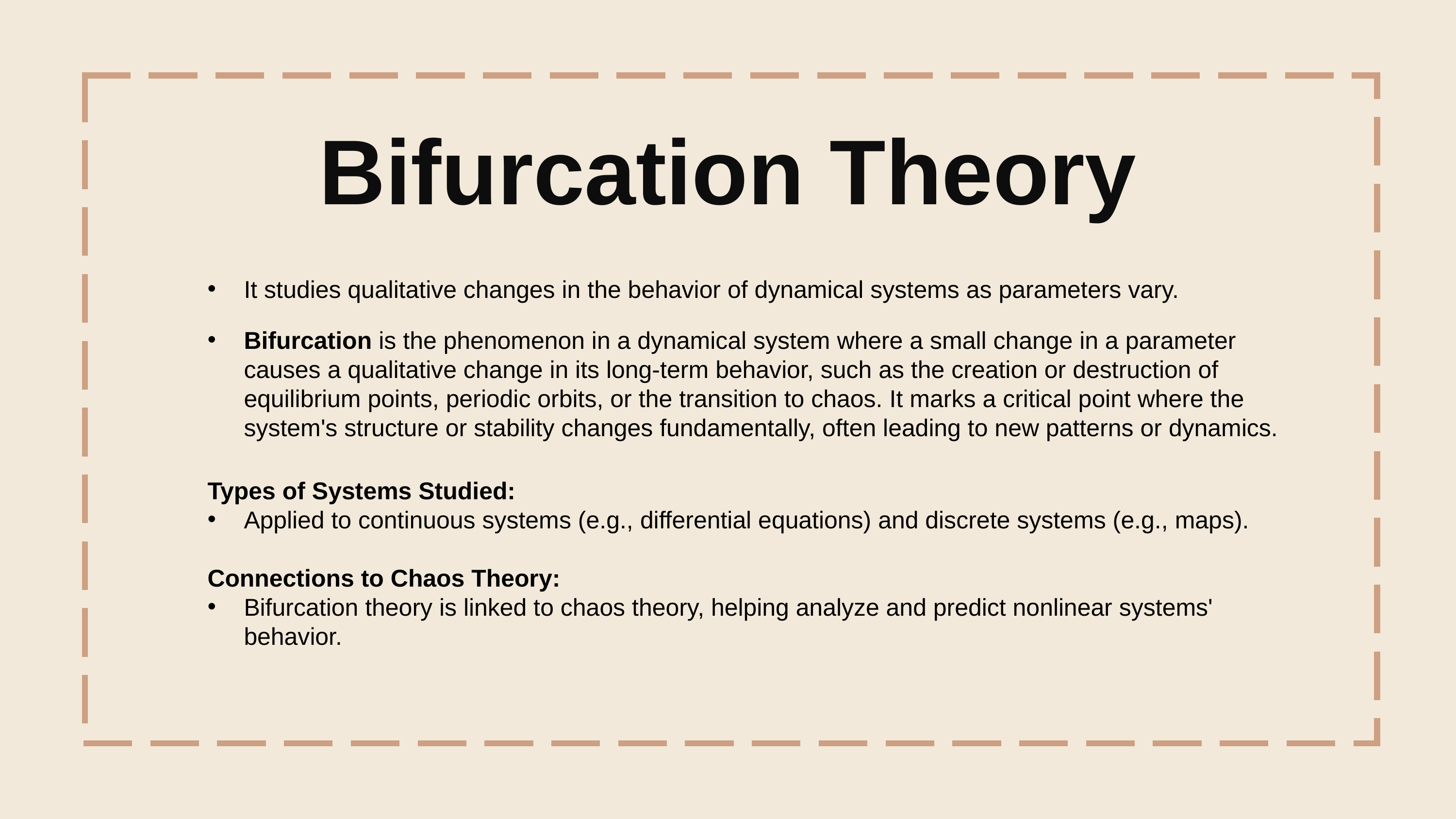

Bifurcation Theory
It studies qualitative changes in the behavior of dynamical systems as parameters vary.

Bifurcation is the phenomenon in a dynamical system where a small change in a parameter causes a qualitative change in its long-term behavior, such as the creation or destruction of equilibrium points, periodic orbits, or the transition to chaos. It marks a critical point where the system's structure or stability changes fundamentally, often leading to new patterns or dynamics.

Types of Systems Studied:
Applied to continuous systems (e.g., differential equations) and discrete systems (e.g., maps).

Connections to Chaos Theory:
Bifurcation theory is linked to chaos theory, helping analyze and predict nonlinear systems' behavior.

General Overview
History